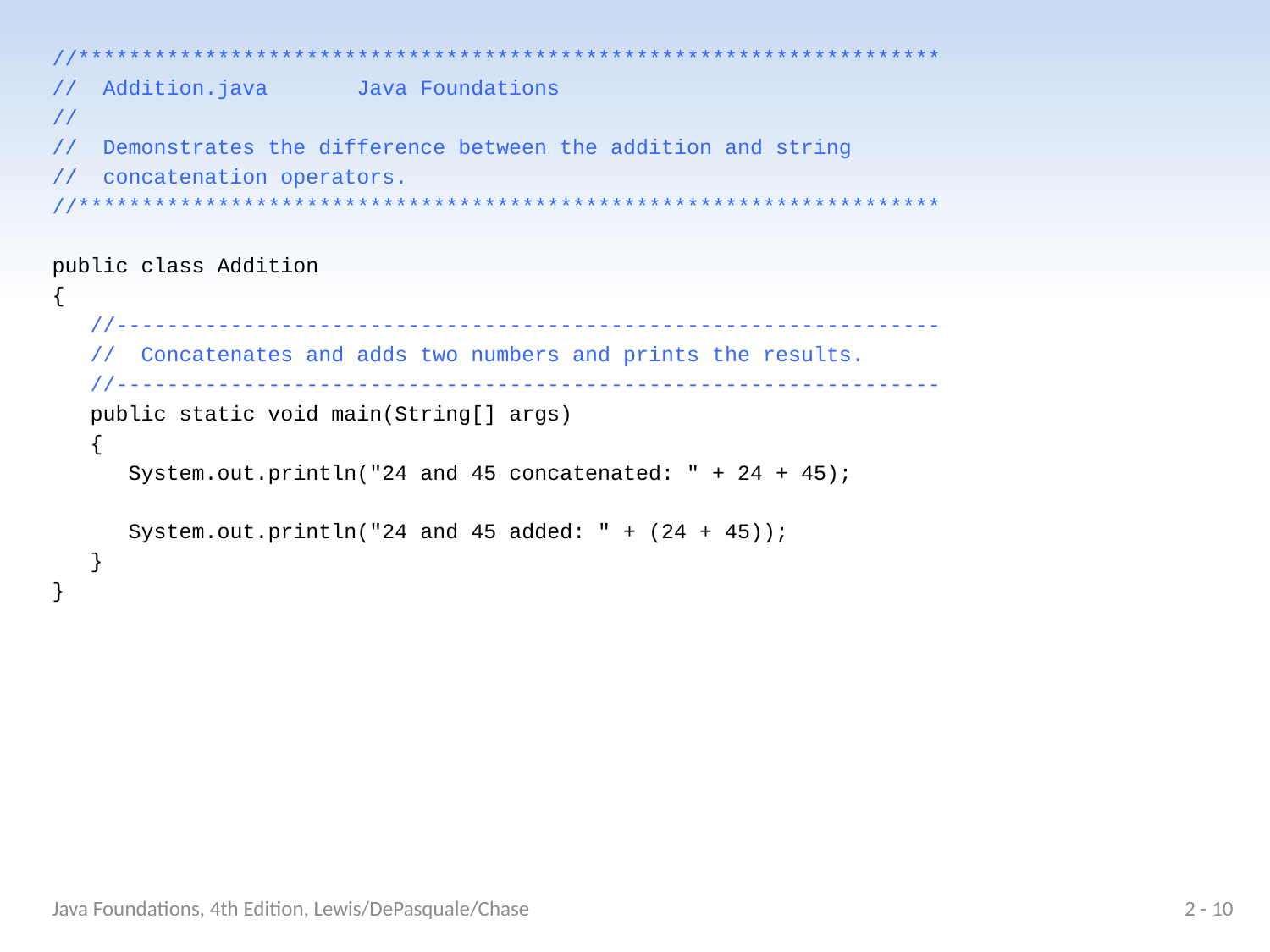

//********************************************************************
//  Addition.java       Java Foundations
//
//  Demonstrates the difference between the addition and string
//  concatenation operators.
//********************************************************************

public class Addition
{
   //-----------------------------------------------------------------
   //  Concatenates and adds two numbers and prints the results.
   //-----------------------------------------------------------------
   public static void main(String[] args)
   {
      System.out.println("24 and 45 concatenated: " + 24 + 45);

      System.out.println("24 and 45 added: " + (24 + 45));
   }
}

Java Foundations, 4th Edition, Lewis/DePasquale/Chase
2 - 10